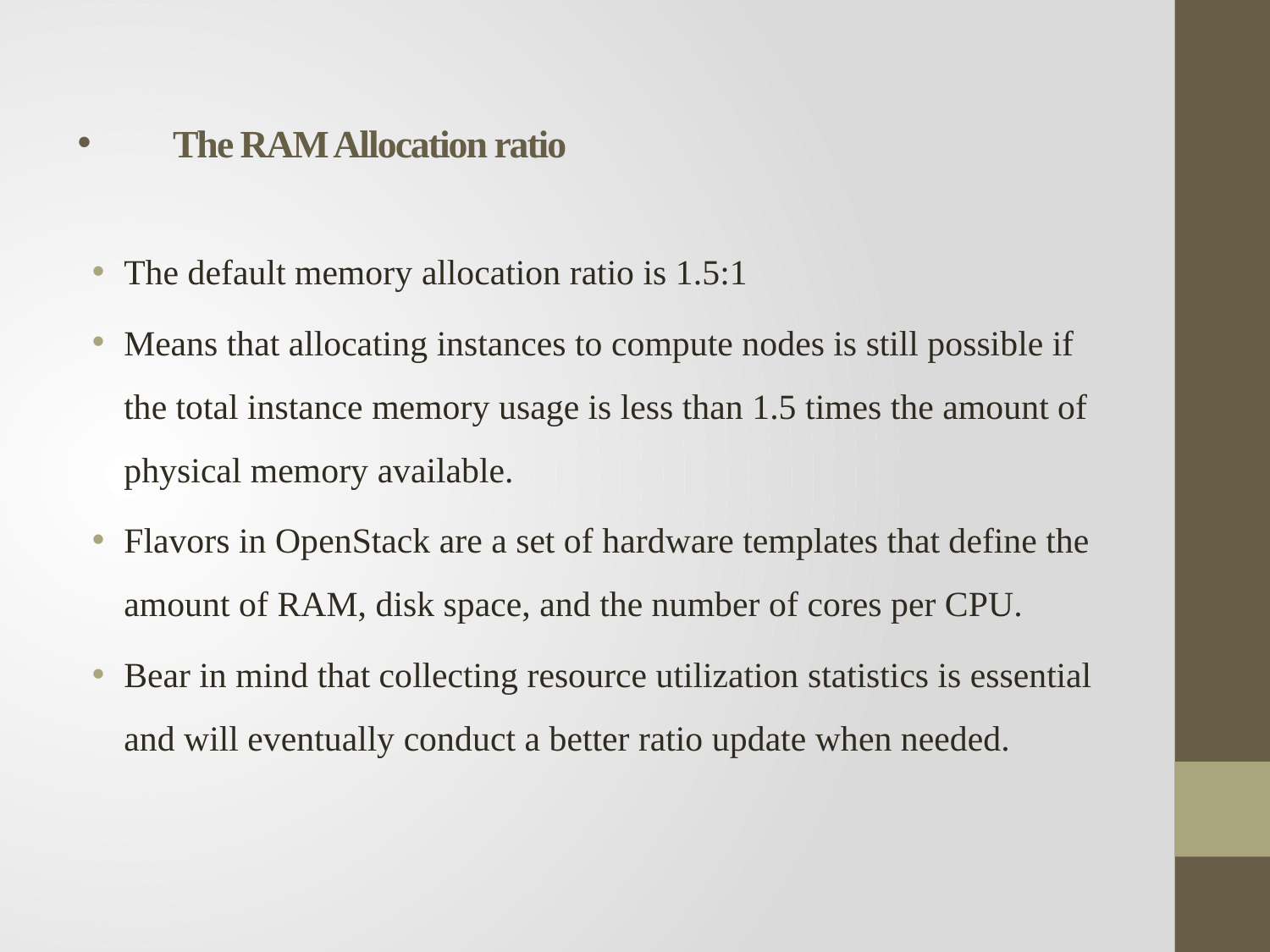

# The RAM Allocation ratio
The default memory allocation ratio is 1.5:1
Means that allocating instances to compute nodes is still possible if the total instance memory usage is less than 1.5 times the amount of physical memory available.
Flavors in OpenStack are a set of hardware templates that define the amount of RAM, disk space, and the number of cores per CPU.
Bear in mind that collecting resource utilization statistics is essential and will eventually conduct a better ratio update when needed.